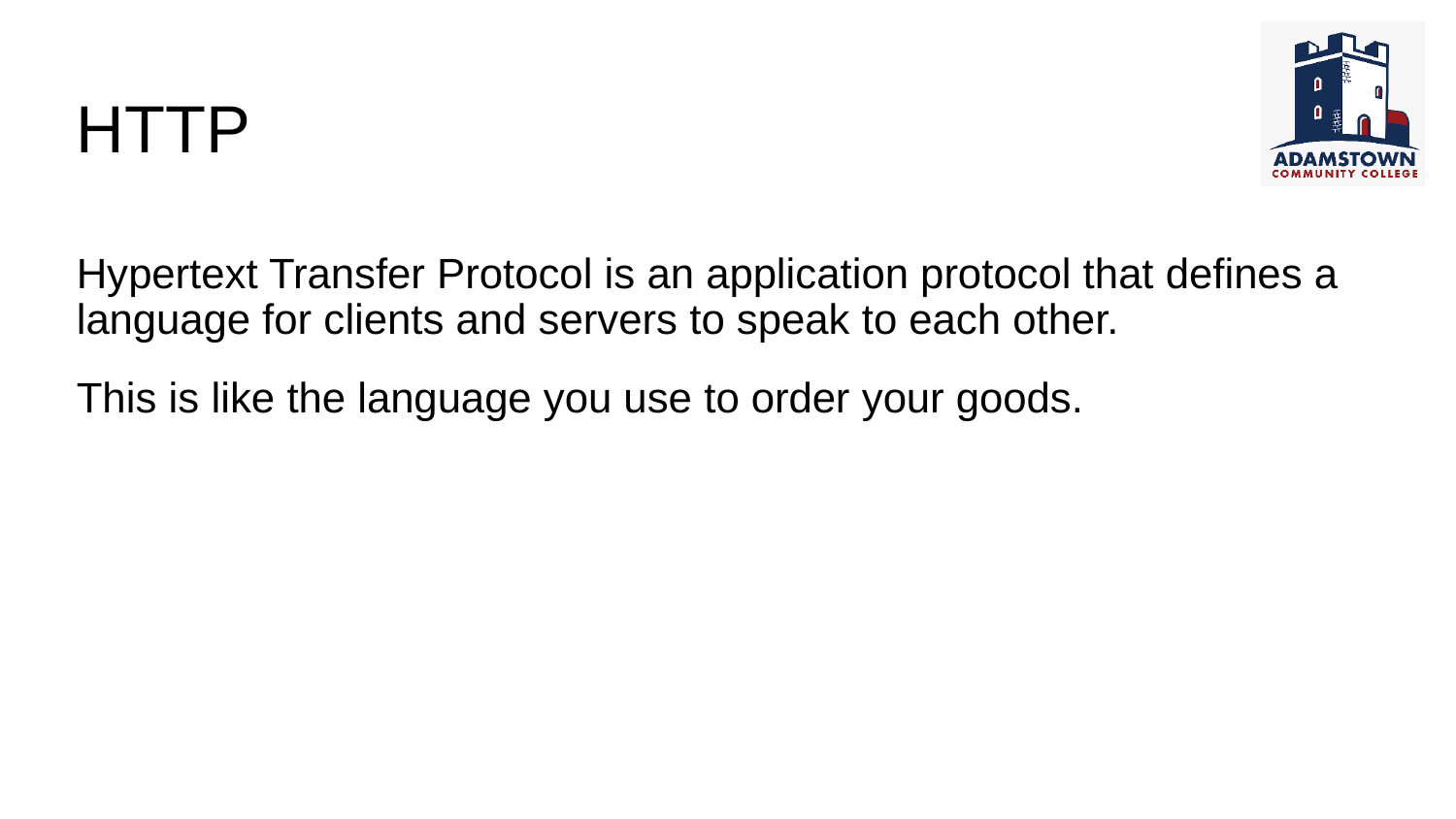

# HTTP
Hypertext Transfer Protocol is an application protocol that defines a language for clients and servers to speak to each other.
This is like the language you use to order your goods.